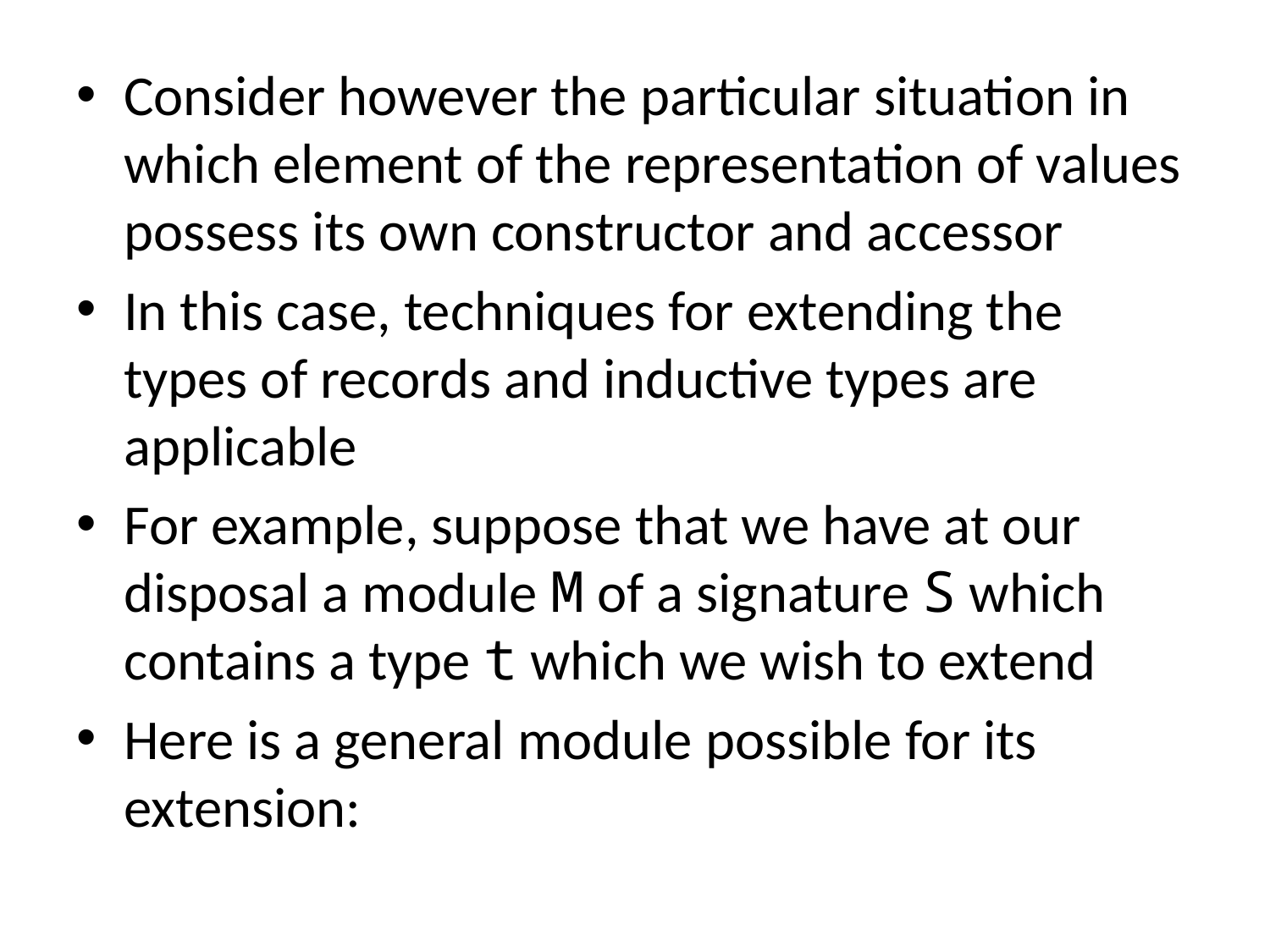

Consider however the particular situation in which element of the representation of values possess its own constructor and accessor
In this case, techniques for extending the types of records and inductive types are applicable
For example, suppose that we have at our disposal a module M of a signature S which contains a type t which we wish to extend
Here is a general module possible for its extension: